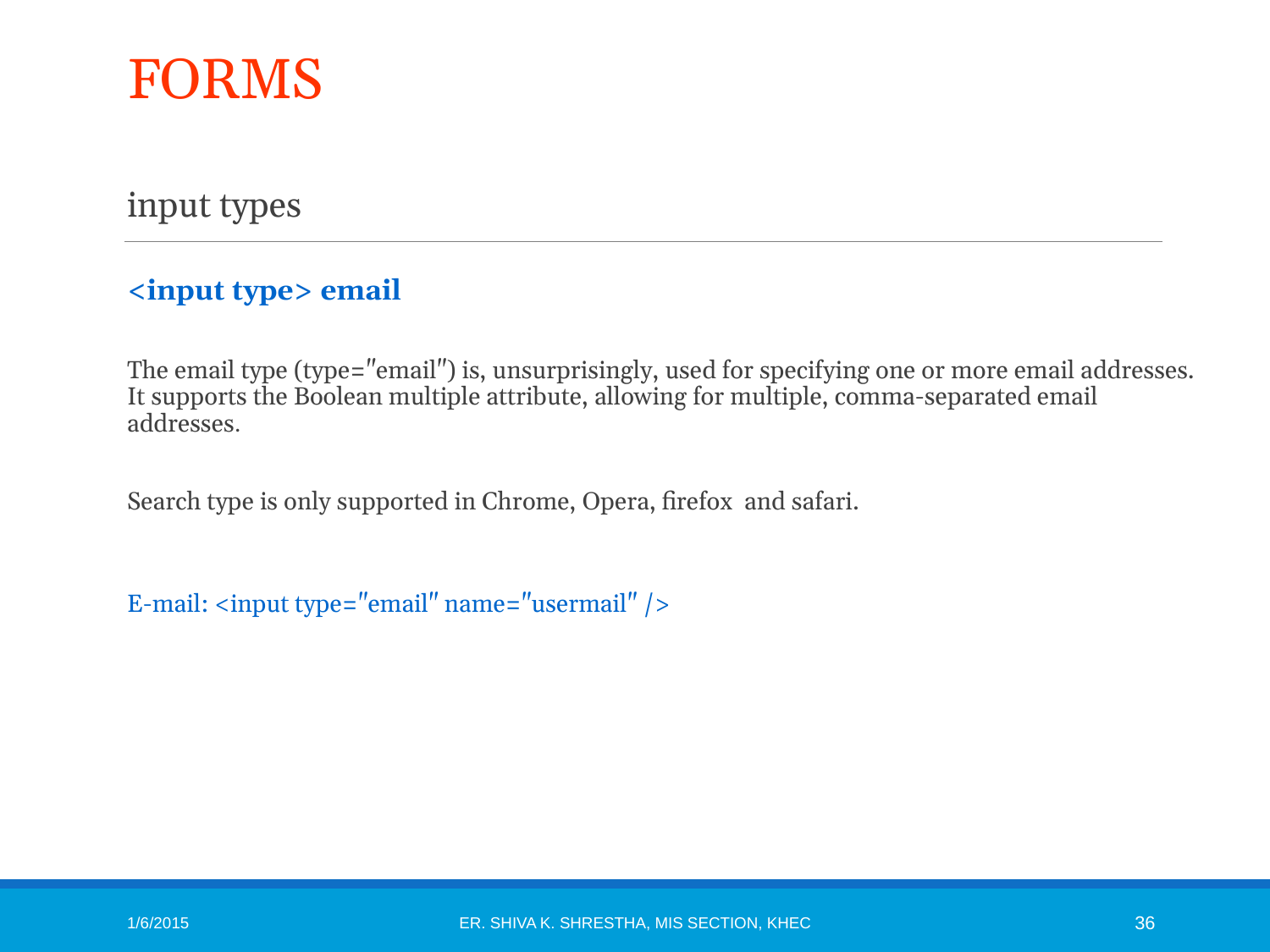

# FORMS
input types
<input type> email
The email type (type="email") is, unsurprisingly, used for specifying one or more email addresses.
It supports the Boolean multiple attribute, allowing for multiple, comma-separated email addresses.
Search type is only supported in Chrome, Opera, firefox  and safari.

E-mail: <input type="email" name="usermail" />
1/6/2015
Er. Shiva K. Shrestha, MIS Section, KhEC
36